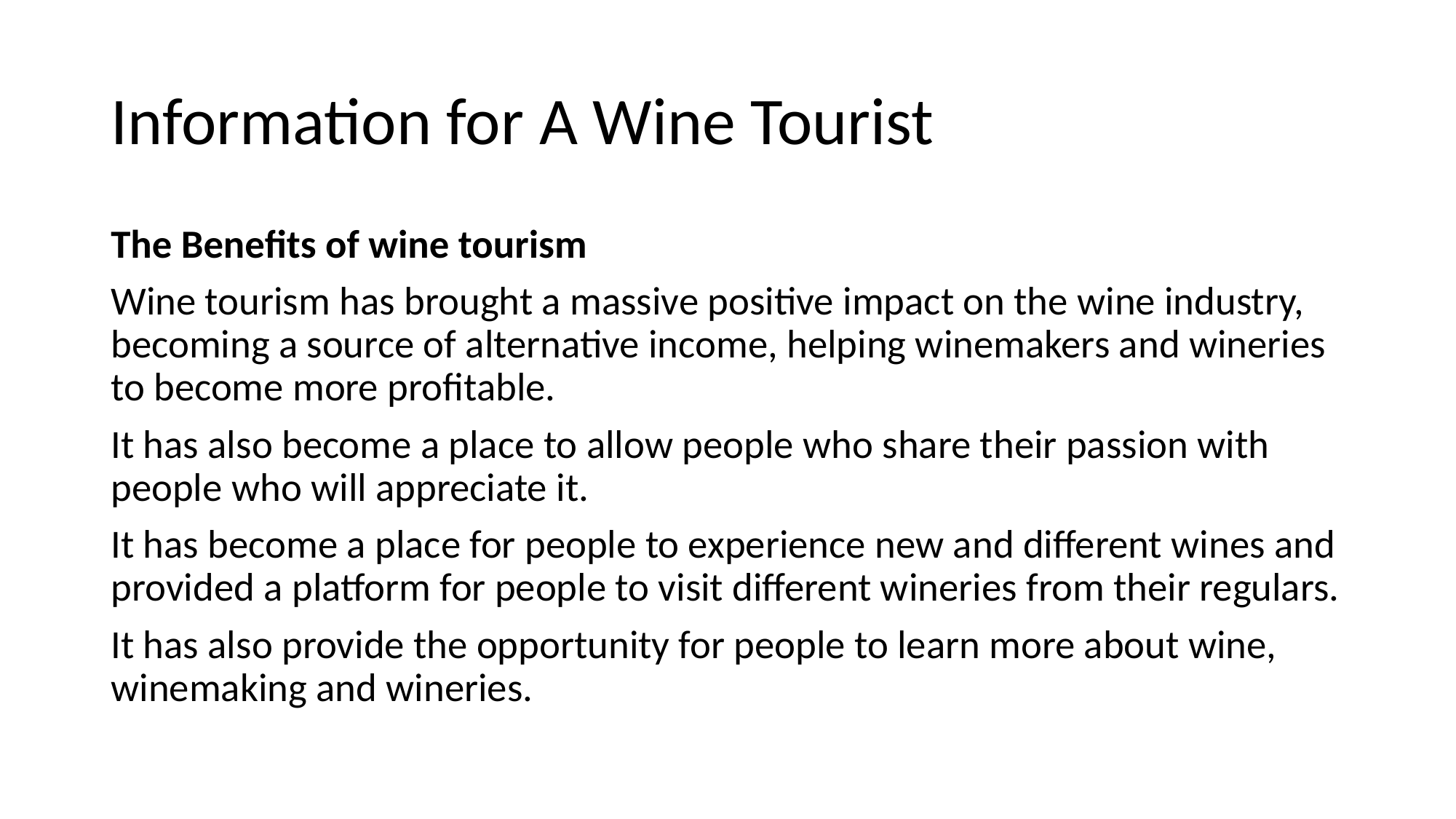

# Information for A Wine Tourist
The Benefits of wine tourism
Wine tourism has brought a massive positive impact on the wine industry, becoming a source of alternative income, helping winemakers and wineries to become more profitable.
It has also become a place to allow people who share their passion with people who will appreciate it.
It has become a place for people to experience new and different wines and provided a platform for people to visit different wineries from their regulars.
It has also provide the opportunity for people to learn more about wine, winemaking and wineries.